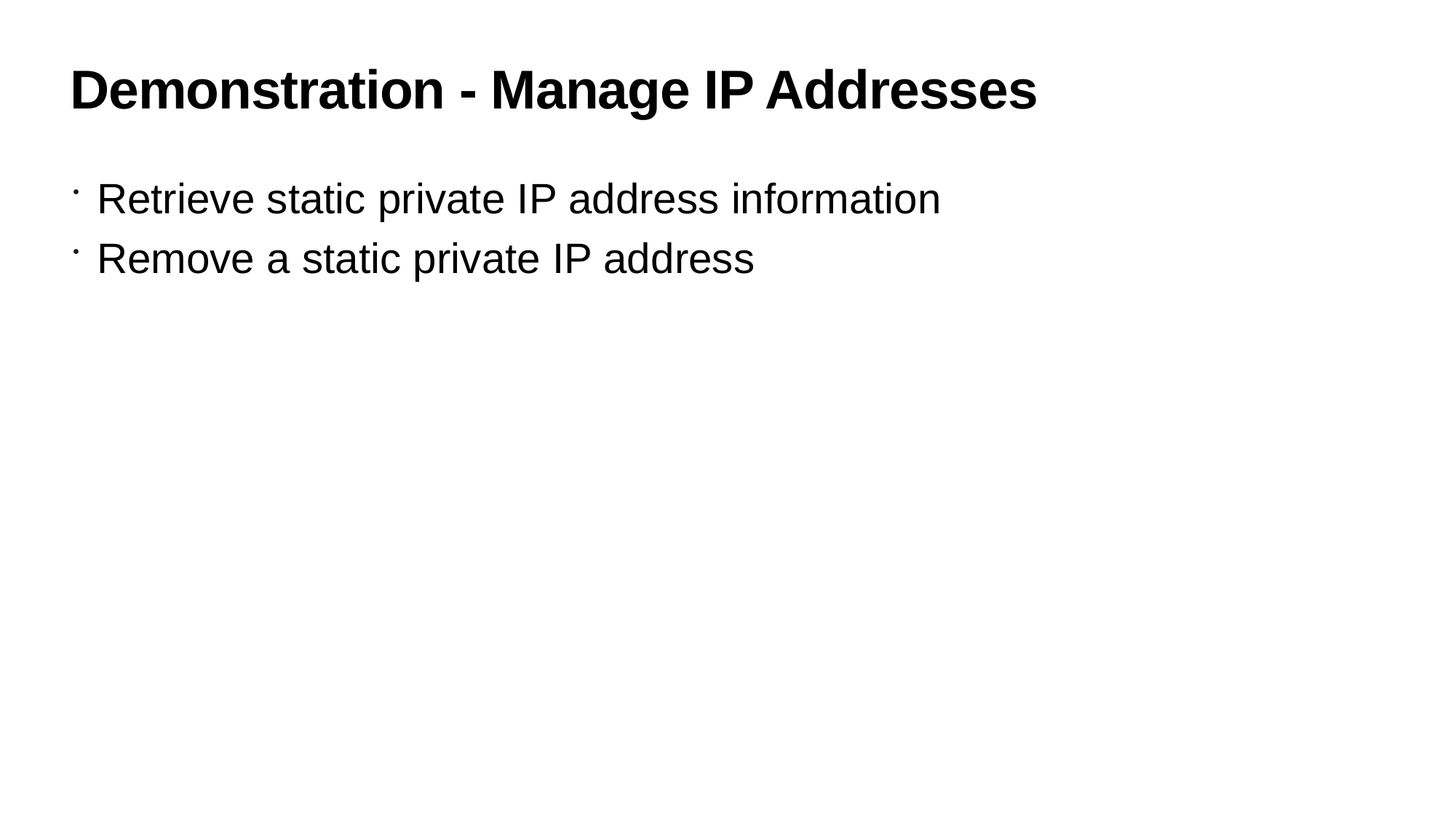

# Demonstration - Manage IP Addresses
Retrieve static private IP address information
Remove a static private IP address